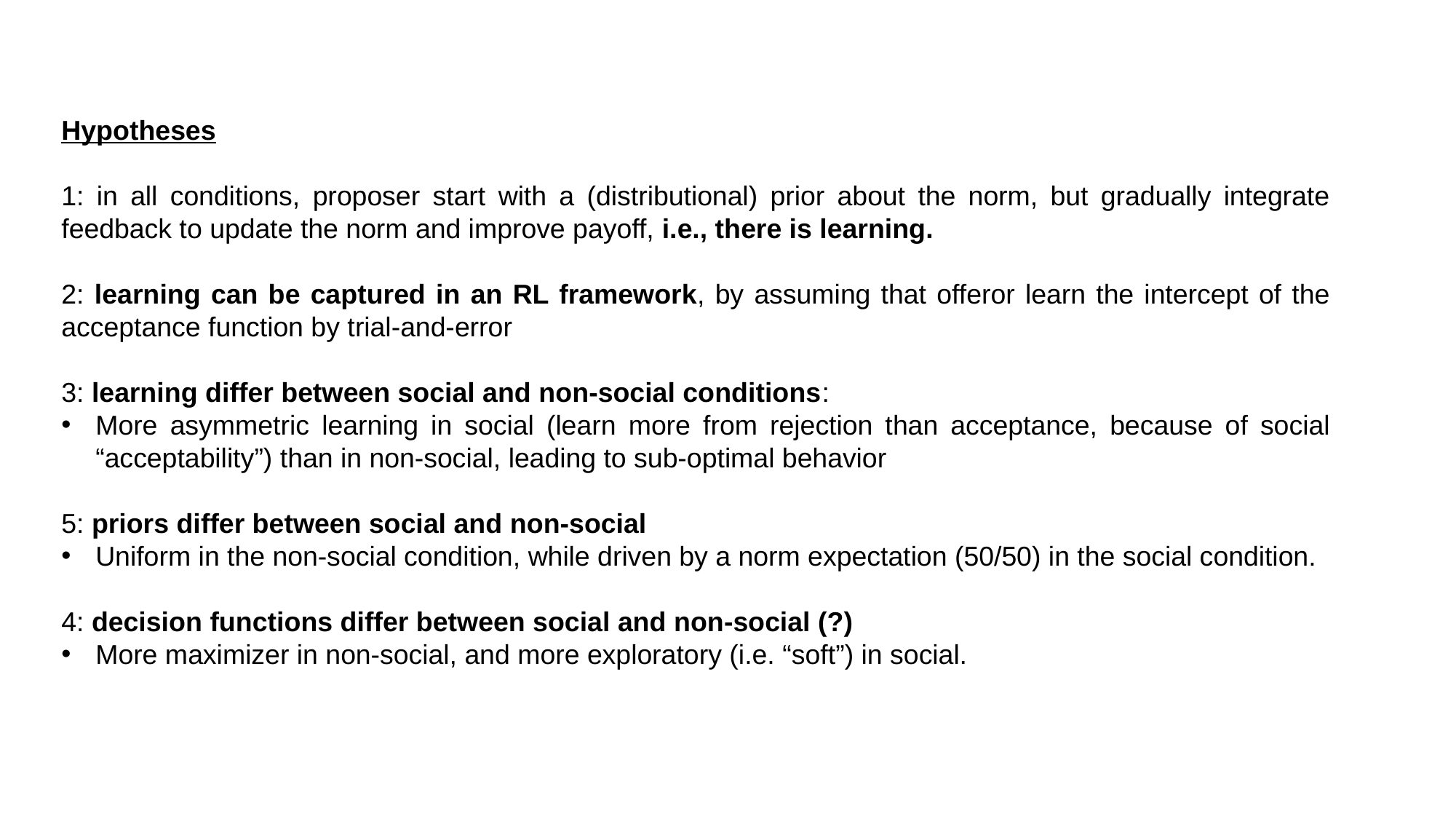

Hypotheses

1: in all conditions, proposer start with a (distributional) prior about the norm, but gradually integrate feedback to update the norm and improve payoff, i.e., there is learning.

2: learning can be captured in an RL framework, by assuming that offeror learn the intercept of the acceptance function by trial-and-error

3: learning differ between social and non-social conditions:
More asymmetric learning in social (learn more from rejection than acceptance, because of social “acceptability”) than in non-social, leading to sub-optimal behavior

5: priors differ between social and non-social
Uniform in the non-social condition, while driven by a norm expectation (50/50) in the social condition.

4: decision functions differ between social and non-social (?)
More maximizer in non-social, and more exploratory (i.e. “soft”) in social.